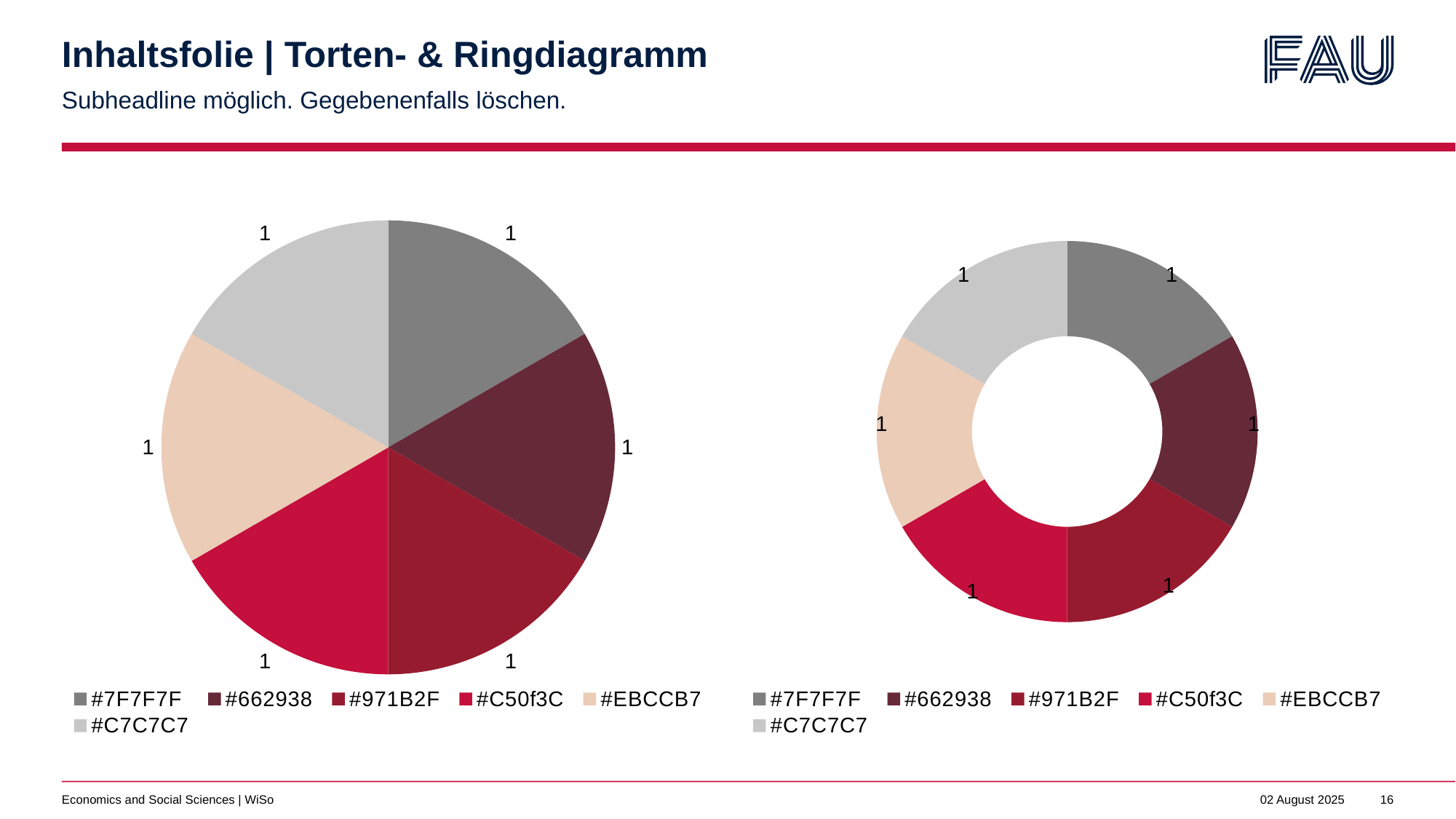

# Inhaltsfolie | Torten- & Ringdiagramm

Subheadline möglich. Gegebenenfalls löschen.

### Chart

| Category | Verkauf |
|---|---|
| #7F7F7F | 1.0 |
| #662938 | 1.0 |
| #971B2F | 1.0 |
| #C50f3C | 1.0 |
| #EBCCB7 | 1.0 |
| #C7C7C7 | 1.0 |

### Chart

| Category | Verkauf |
|---|---|
| #7F7F7F | 1.0 |
| #662938 | 1.0 |
| #971B2F | 1.0 |
| #C50f3C | 1.0 |
| #EBCCB7 | 1.0 |
| #C7C7C7 | 1.0 |
Economics and Social Sciences | WiSo
02 August 2025
16